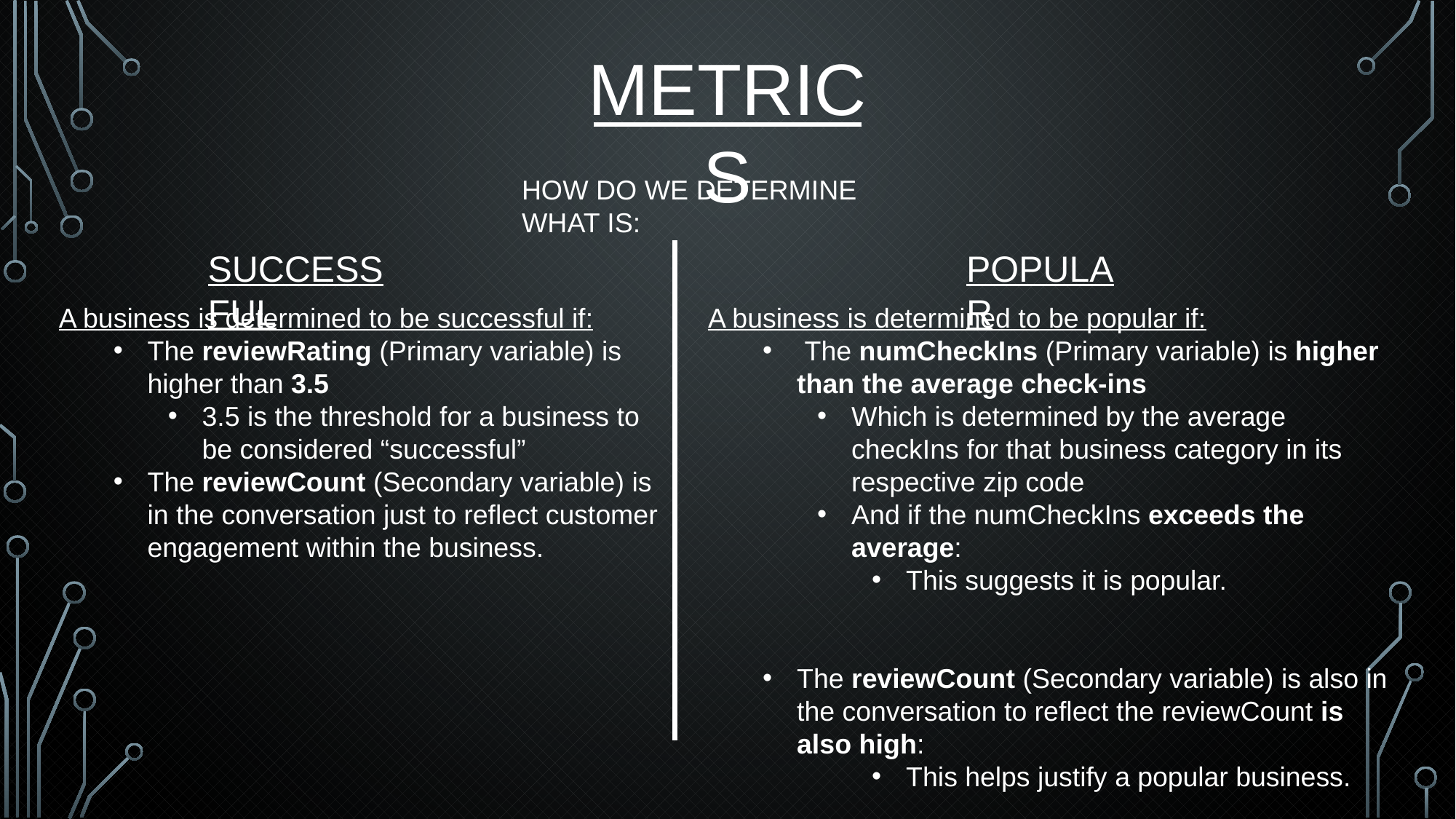

METRICS
HOW DO WE DETERMINE WHAT IS:
POPULAR
SUCCESSFUL
A business is determined to be successful if:
The reviewRating (Primary variable) is higher than 3.5
3.5 is the threshold for a business to be considered “successful”
The reviewCount (Secondary variable) is in the conversation just to reflect customer engagement within the business.

A business is determined to be popular if:
 The numCheckIns (Primary variable) is higher than the average check-ins
Which is determined by the average checkIns for that business category in its respective zip code
And if the numCheckIns exceeds the average:
This suggests it is popular.

The reviewCount (Secondary variable) is also in the conversation to reflect the reviewCount is also high:
This helps justify a popular business.